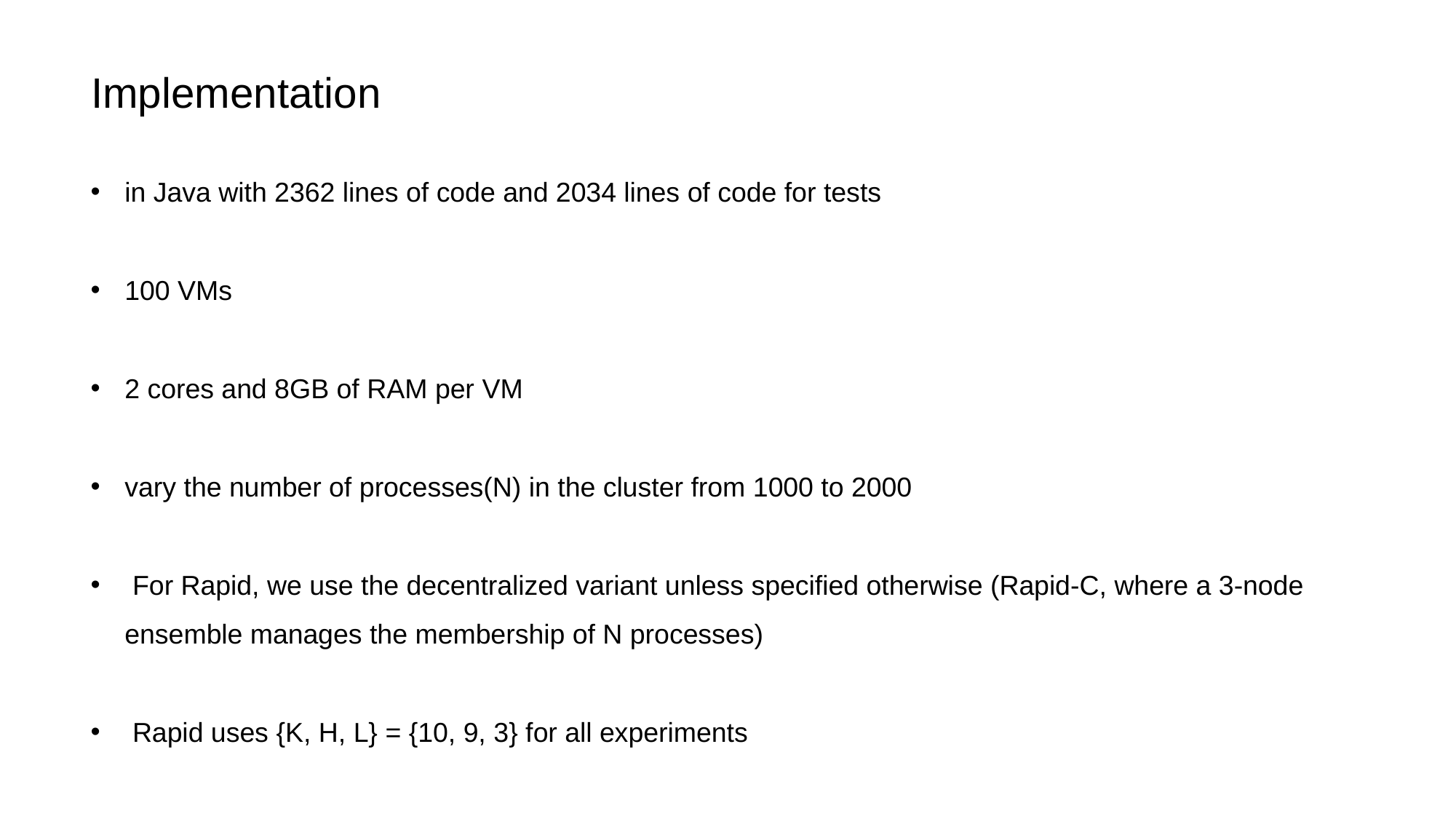

# Implementation
in Java with 2362 lines of code and 2034 lines of code for tests

100 VMs

2 cores and 8GB of RAM per VM

vary the number of processes(N) in the cluster from 1000 to 2000

 For Rapid, we use the decentralized variant unless speciﬁed otherwise (Rapid-C, where a 3-node ensemble manages the membership of N processes)

 Rapid uses {K, H, L} = {10, 9, 3} for all experiments

17